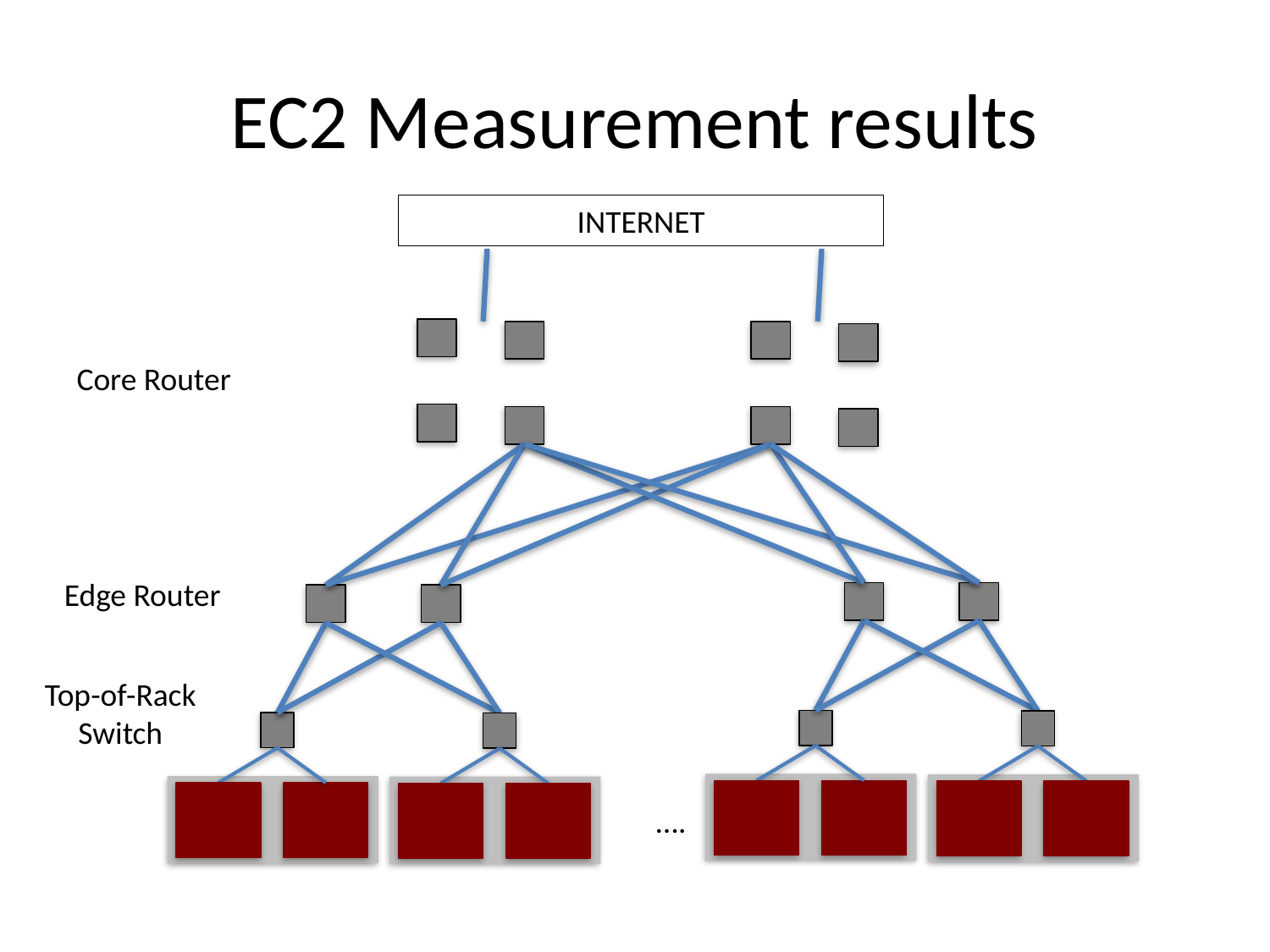

# EC2 Measurement results
INTERNET

Core Router

….
Edge Router

Top-of-Rack
Switch